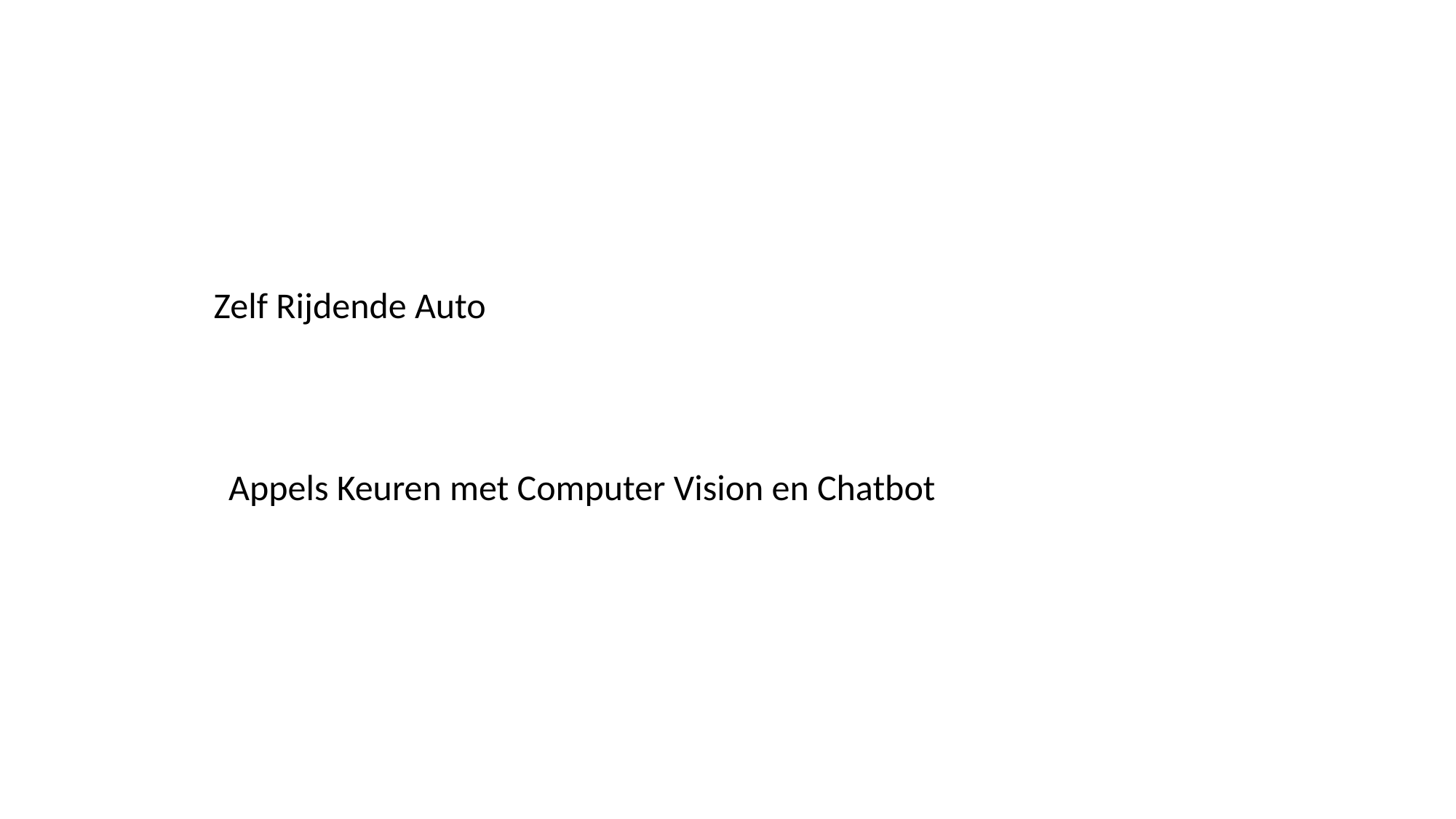

Zelf Rijdende Auto
Appels Keuren met Computer Vision en Chatbot